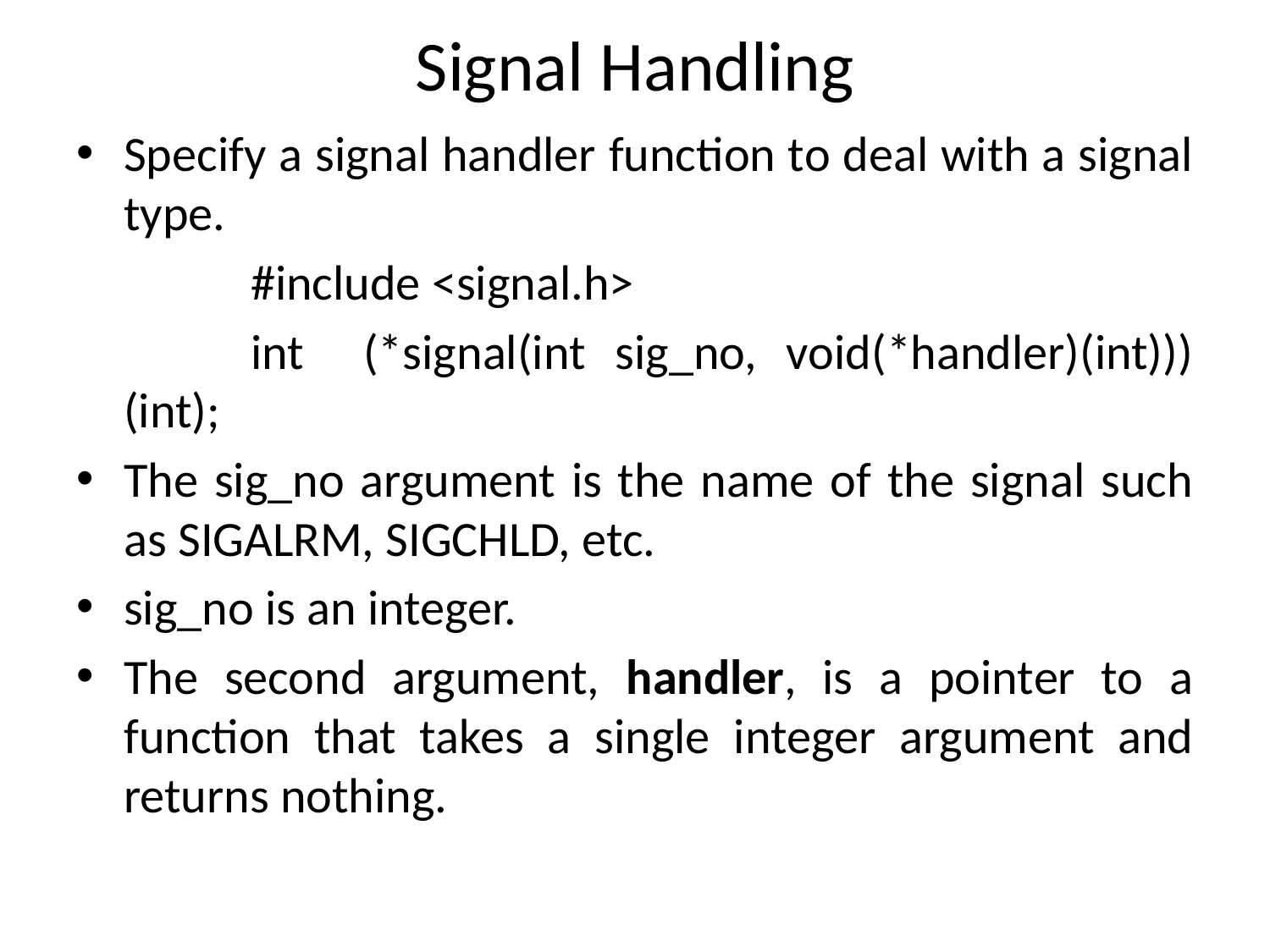

# Signal Handling
Specify a signal handler function to deal with a signal type.
		#include <signal.h>
		int  (*signal(int sig_no, void(*handler)(int)))(int);
The sig_no argument is the name of the signal such as SIGALRM, SIGCHLD, etc.
sig_no is an integer.
The second argument, handler, is a pointer to a function that takes a single integer argument and returns nothing.